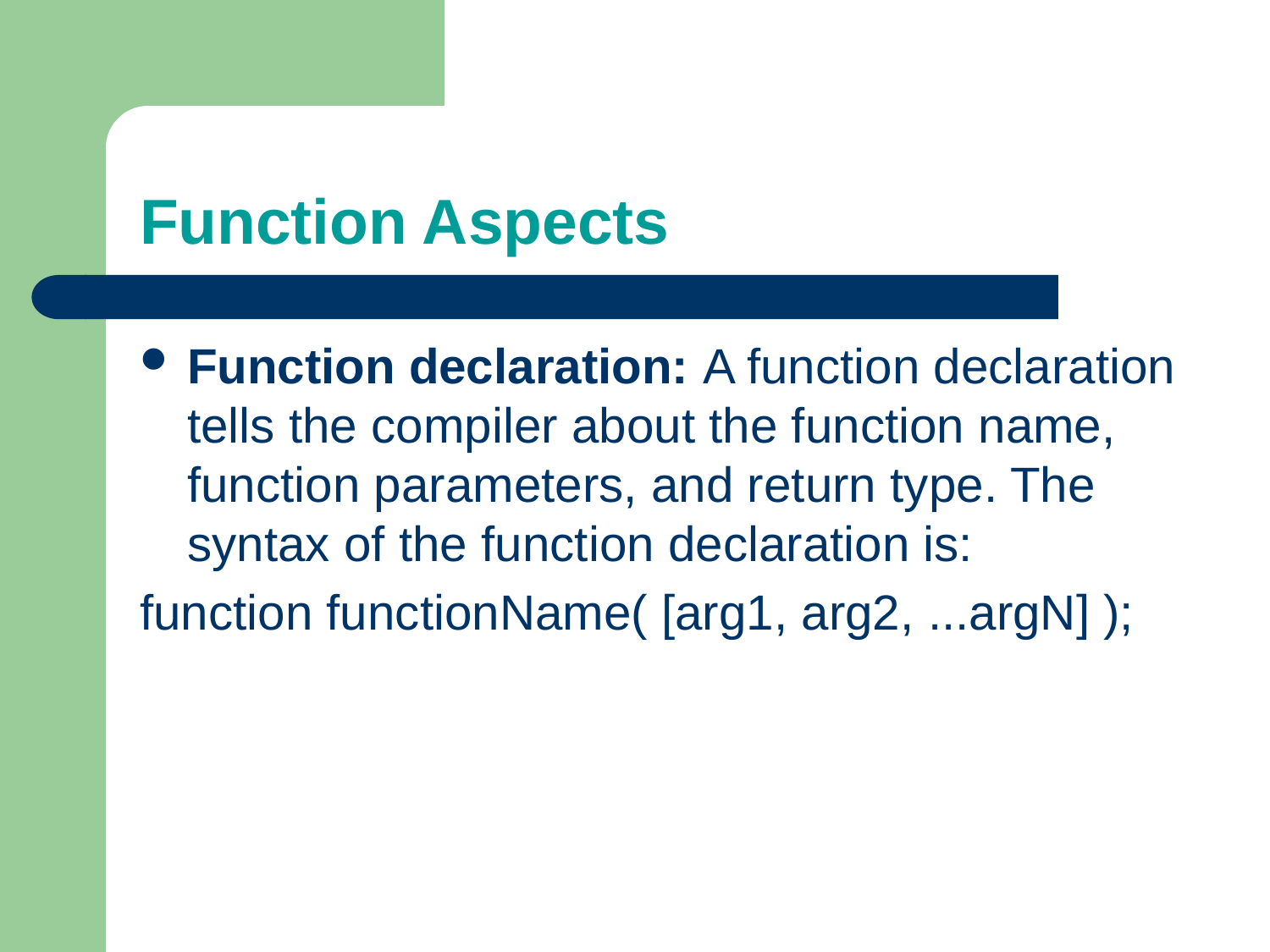

# Function Aspects
Function declaration: A function declaration tells the compiler about the function name, function parameters, and return type. The syntax of the function declaration is:
function functionName( [arg1, arg2, ...argN] );